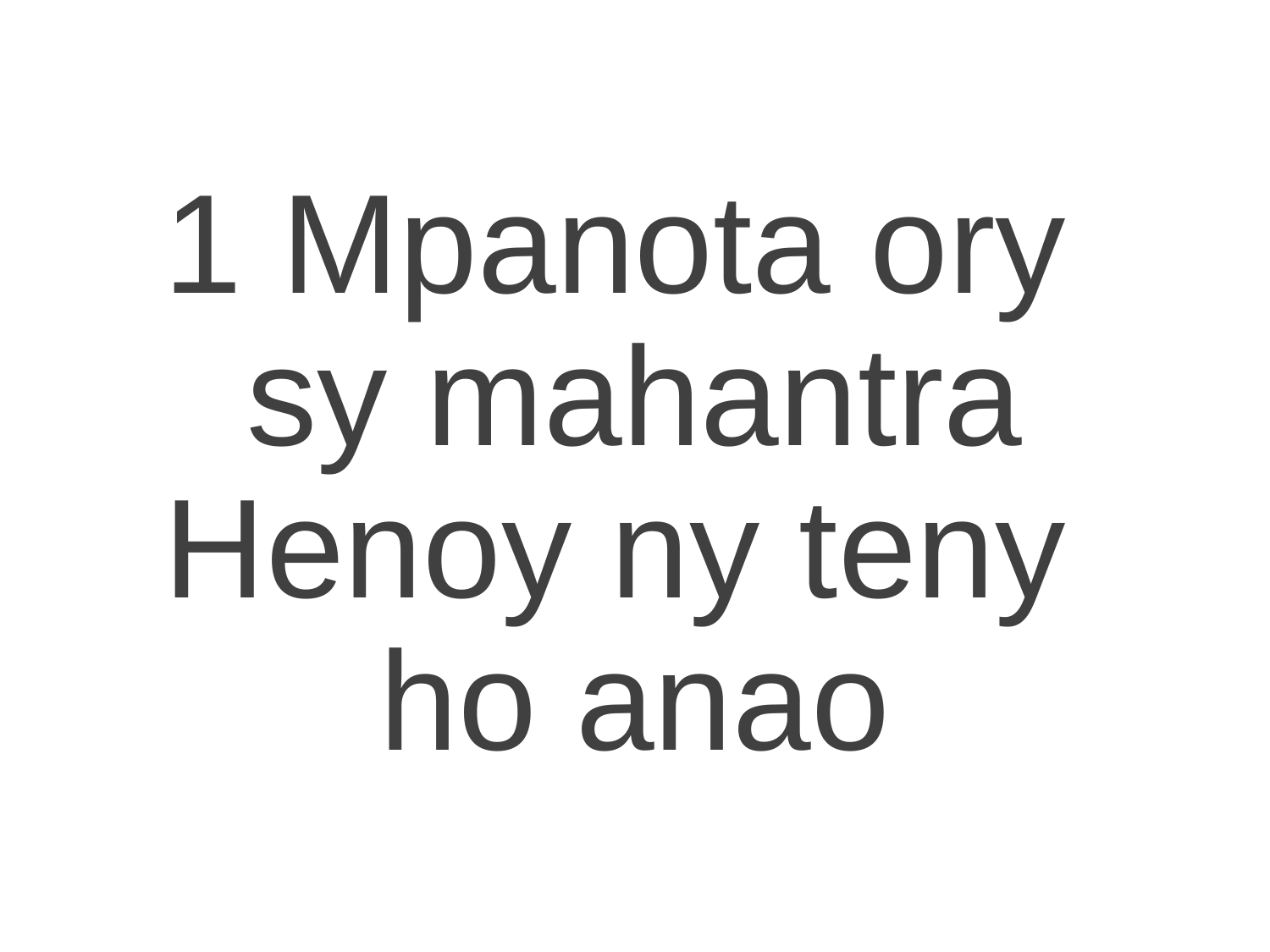

1 Mpanota ory
sy mahantra
Henoy ny teny
ho anao